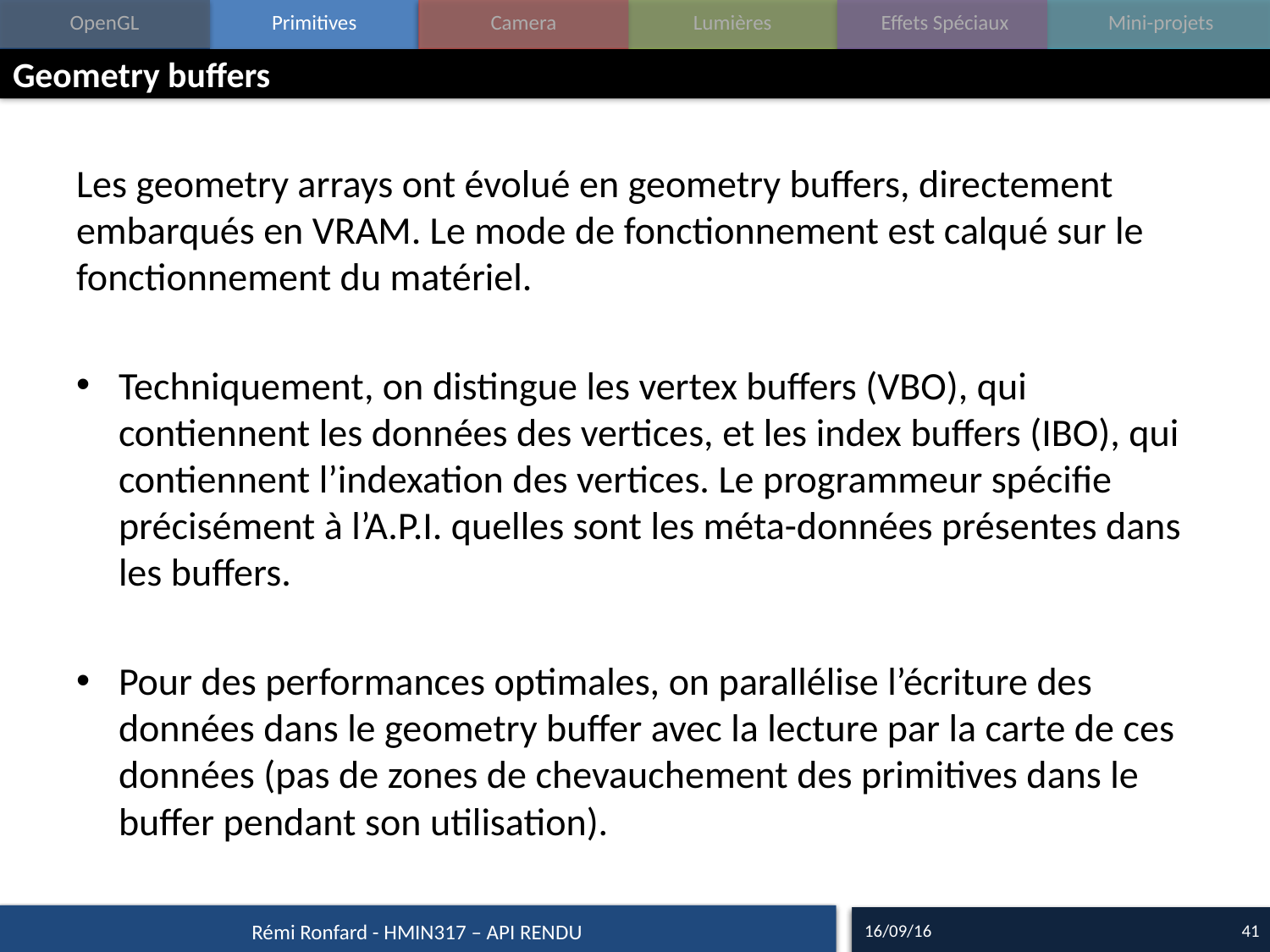

# Geometry buffers
Les geometry arrays ont évolué en geometry buffers, directement embarqués en VRAM. Le mode de fonctionnement est calqué sur le fonctionnement du matériel.

Techniquement, on distingue les vertex buffers (VBO), qui contiennent les données des vertices, et les index buffers (IBO), qui contiennent l’indexation des vertices. Le programmeur spécifie précisément à l’A.P.I. quelles sont les méta-données présentes dans les buffers.

Pour des performances optimales, on parallélise l’écriture des données dans le geometry buffer avec la lecture par la carte de ces données (pas de zones de chevauchement des primitives dans le buffer pendant son utilisation).

16/09/16
41
Rémi Ronfard - HMIN317 – API RENDU